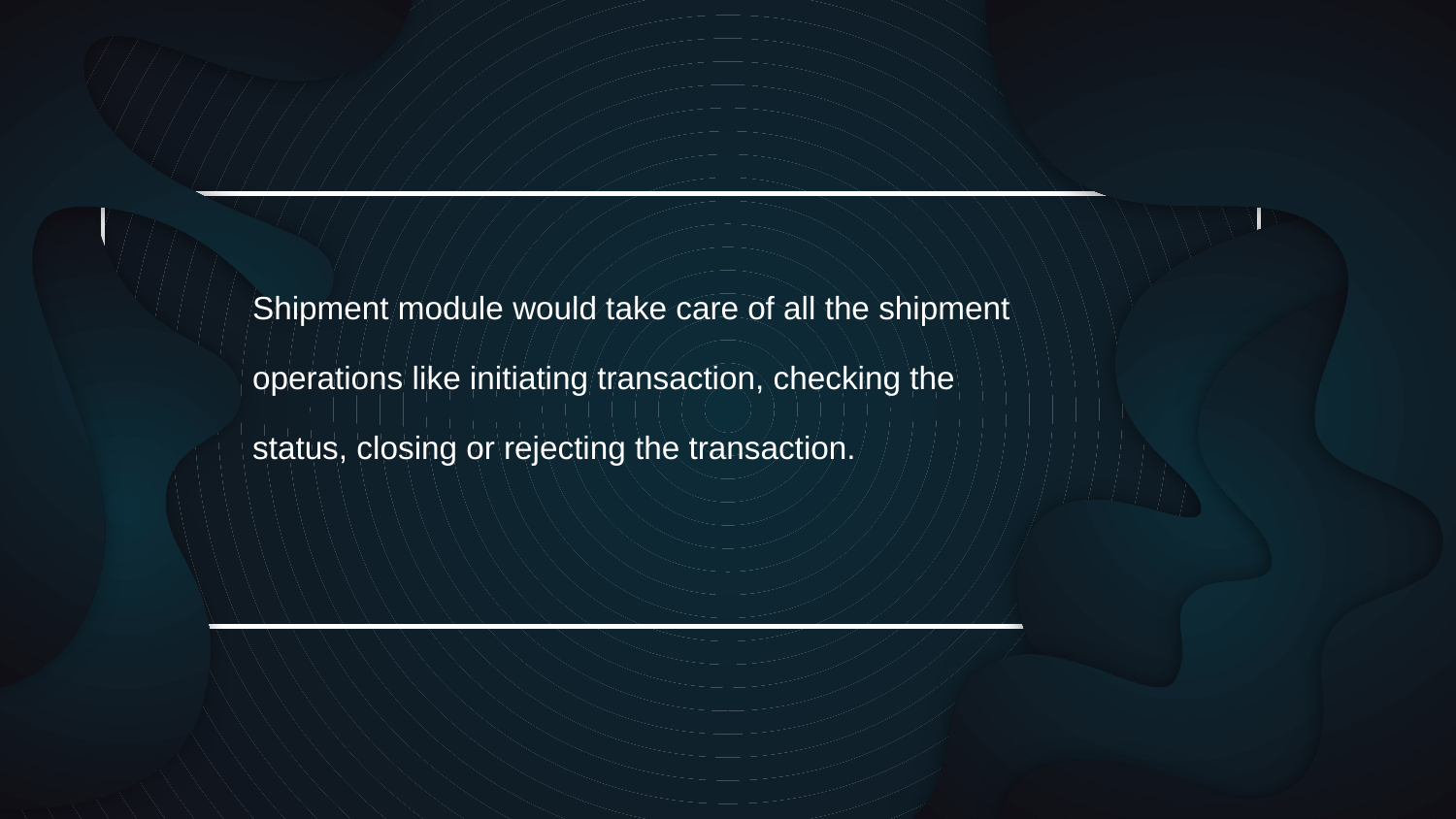

Shipment module would take care of all the shipment operations like initiating transaction, checking the status, closing or rejecting the transaction.